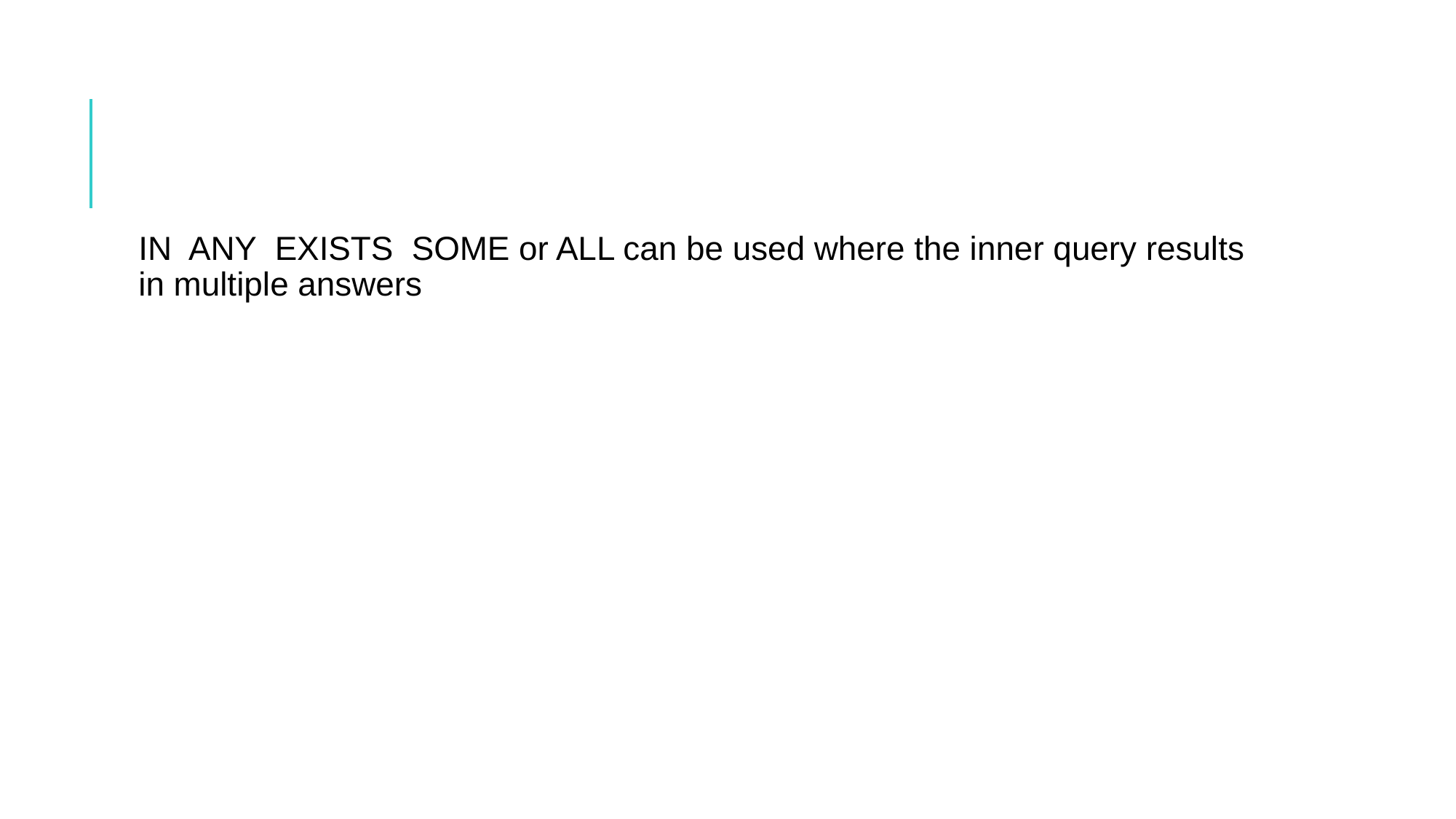

#
IN  ANY  EXISTS  SOME or ALL can be used where the inner query results in multiple answers